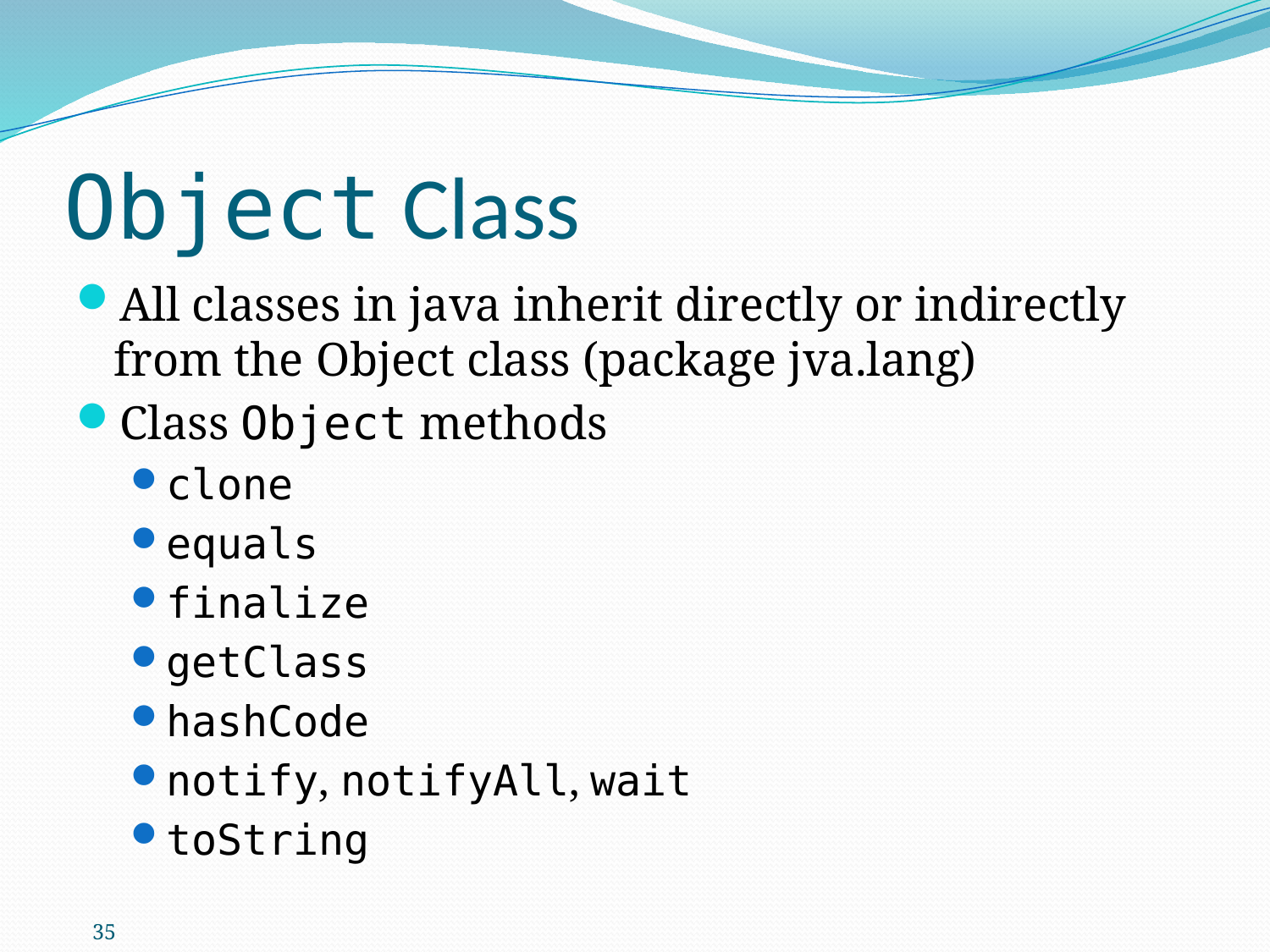

# Object Class
All classes in java inherit directly or indirectly from the Object class (package jva.lang)
Class Object methods
clone
equals
finalize
getClass
hashCode
notify, notifyAll, wait
toString
35